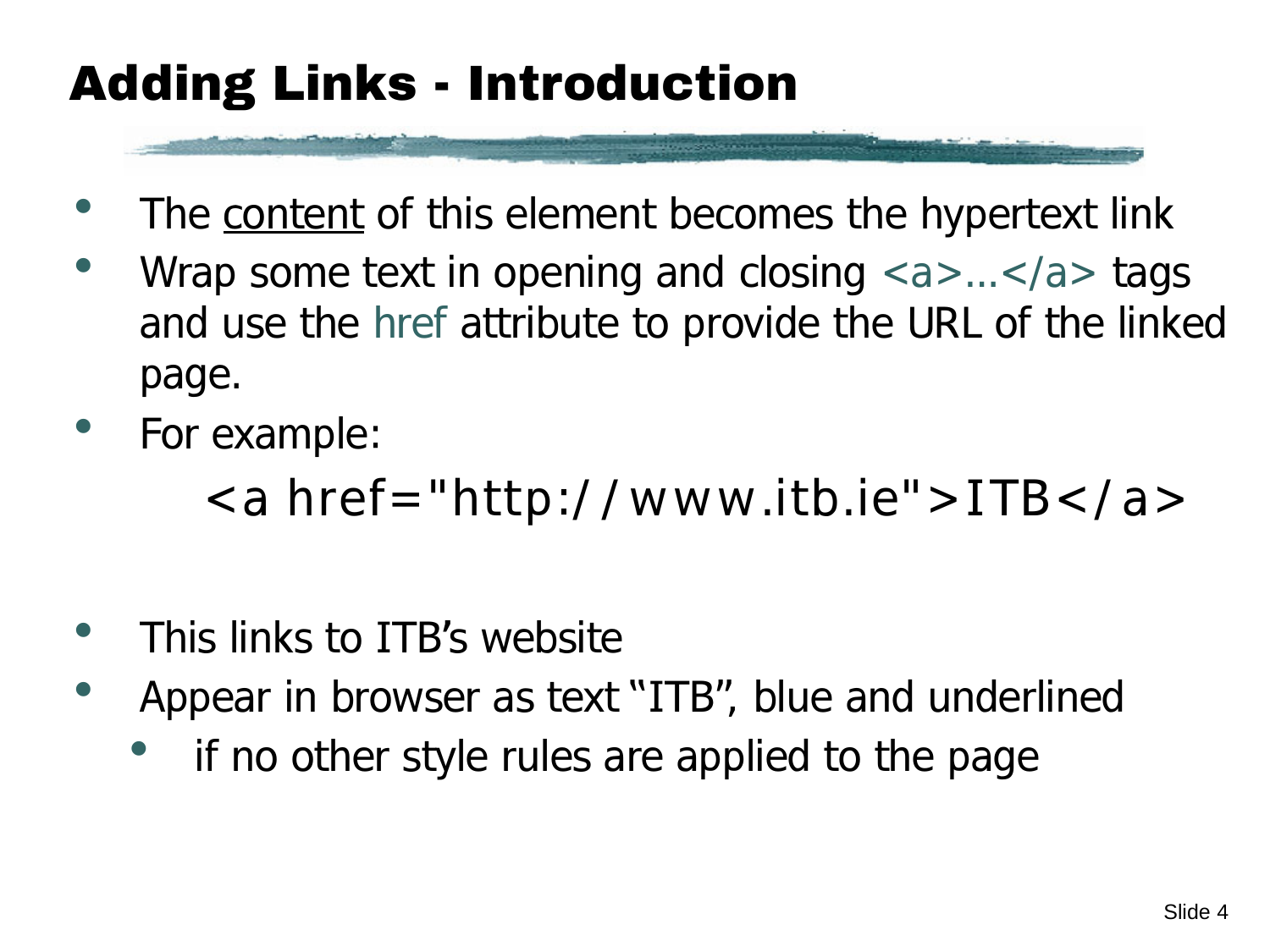

# Adding Links - Introduction
The content of this element becomes the hypertext link
Wrap some text in opening and closing <a>…</a> tags and use the href attribute to provide the URL of the linked page.
For example:
<a href="http://www.itb.ie">ITB</a>

This links to ITB’s website
Appear in browser as text “ITB”, blue and underlined
if no other style rules are applied to the page
Slide 4